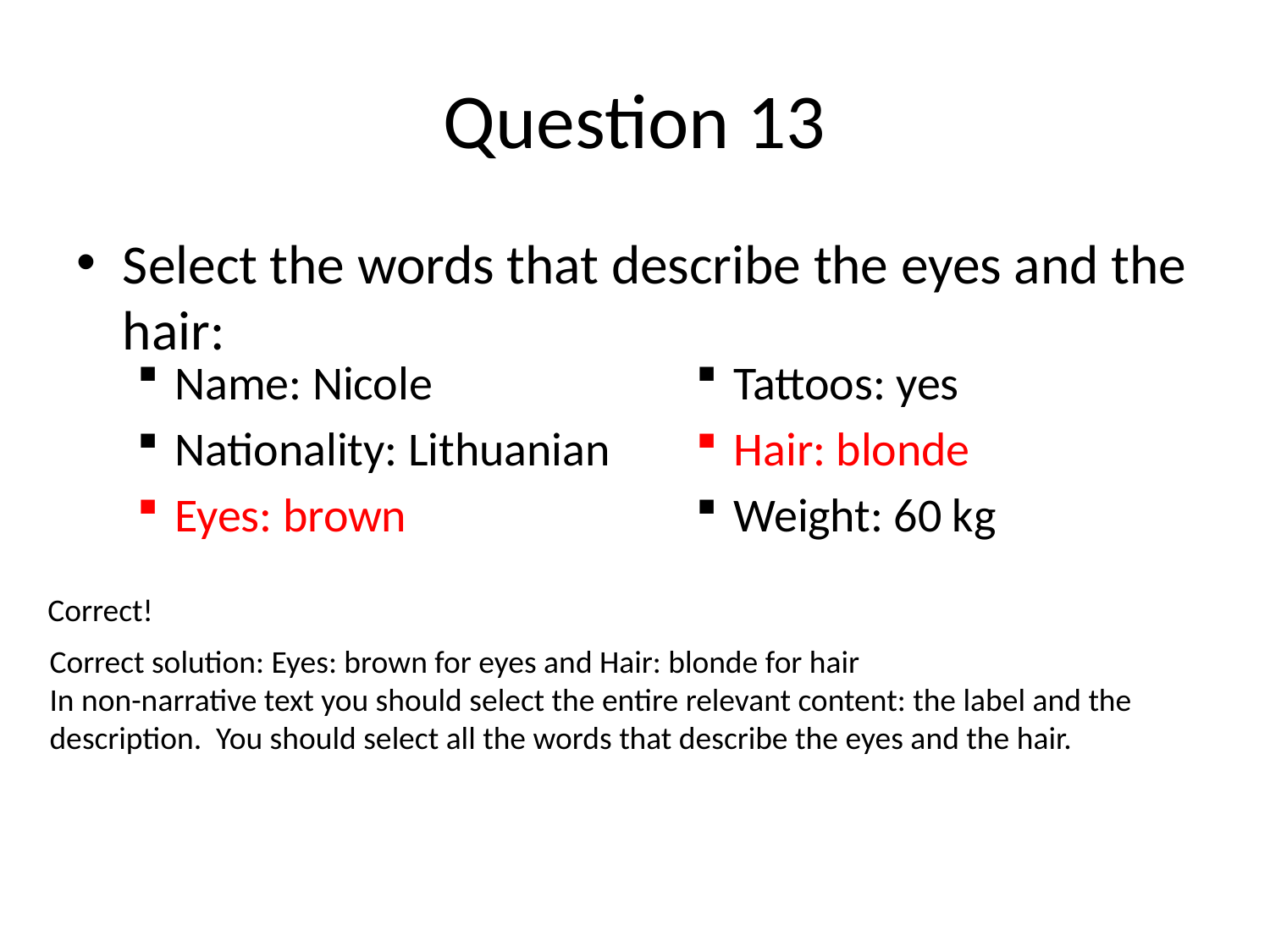

# Question 13
Select the words that describe the eyes and the hair:
Name: Nicole
Nationality: Lithuanian
Eyes: brown
Tattoos: yes
Hair: blonde
Weight: 60 kg
Correct!
Correct solution: Eyes: brown for eyes and Hair: blonde for hair
In non-narrative text you should select the entire relevant content: the label and the description.  You should select all the words that describe the eyes and the hair.